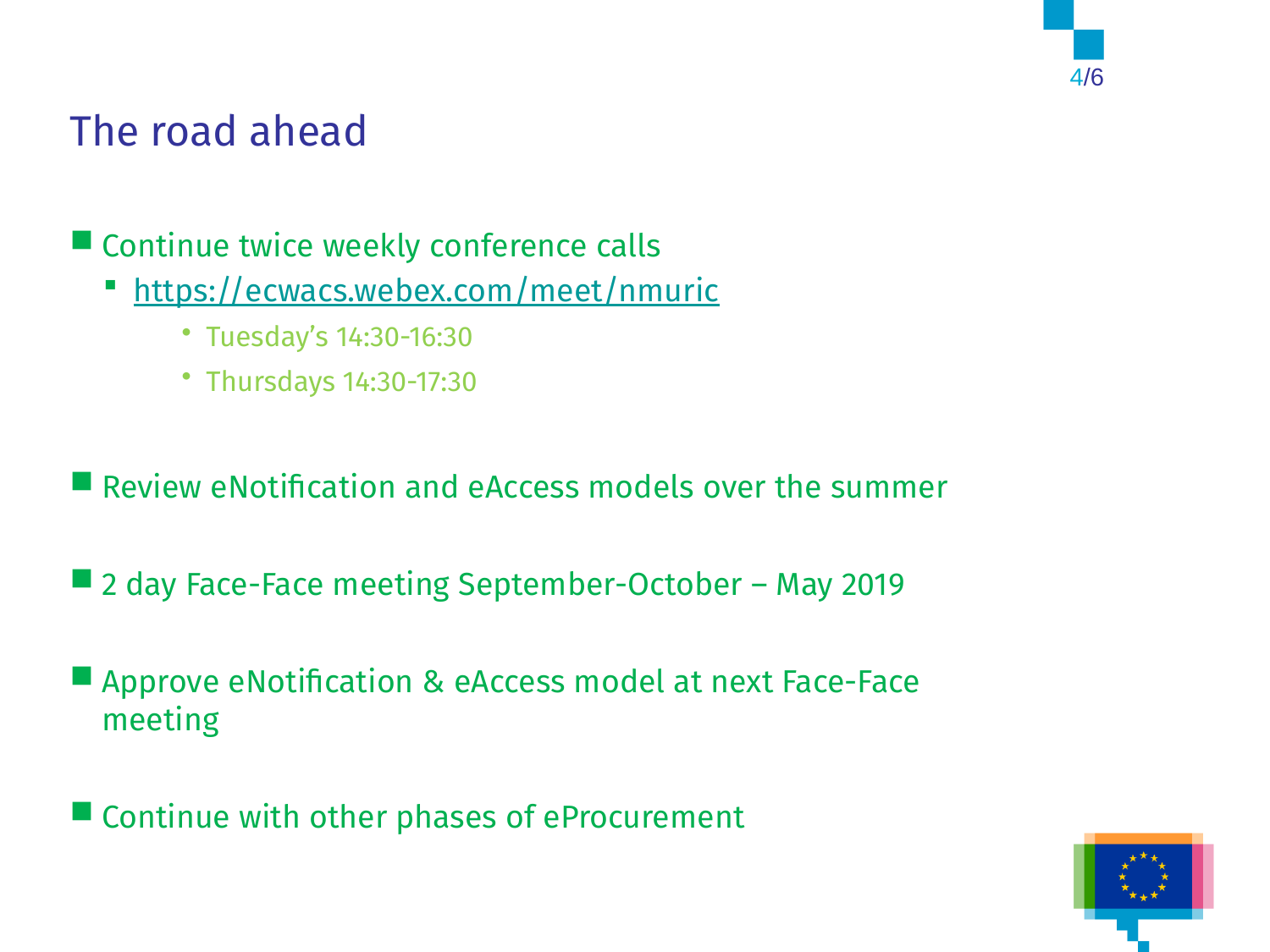

4/6
# The road ahead
Continue twice weekly conference calls
https://ecwacs.webex.com/meet/nmuric
Tuesday’s 14:30-16:30
Thursdays 14:30-17:30

Review eNotification and eAccess models over the summer

2 day Face-Face meeting September-October – May 2019

Approve eNotification & eAccess model at next Face-Face meeting

Continue with other phases of eProcurement